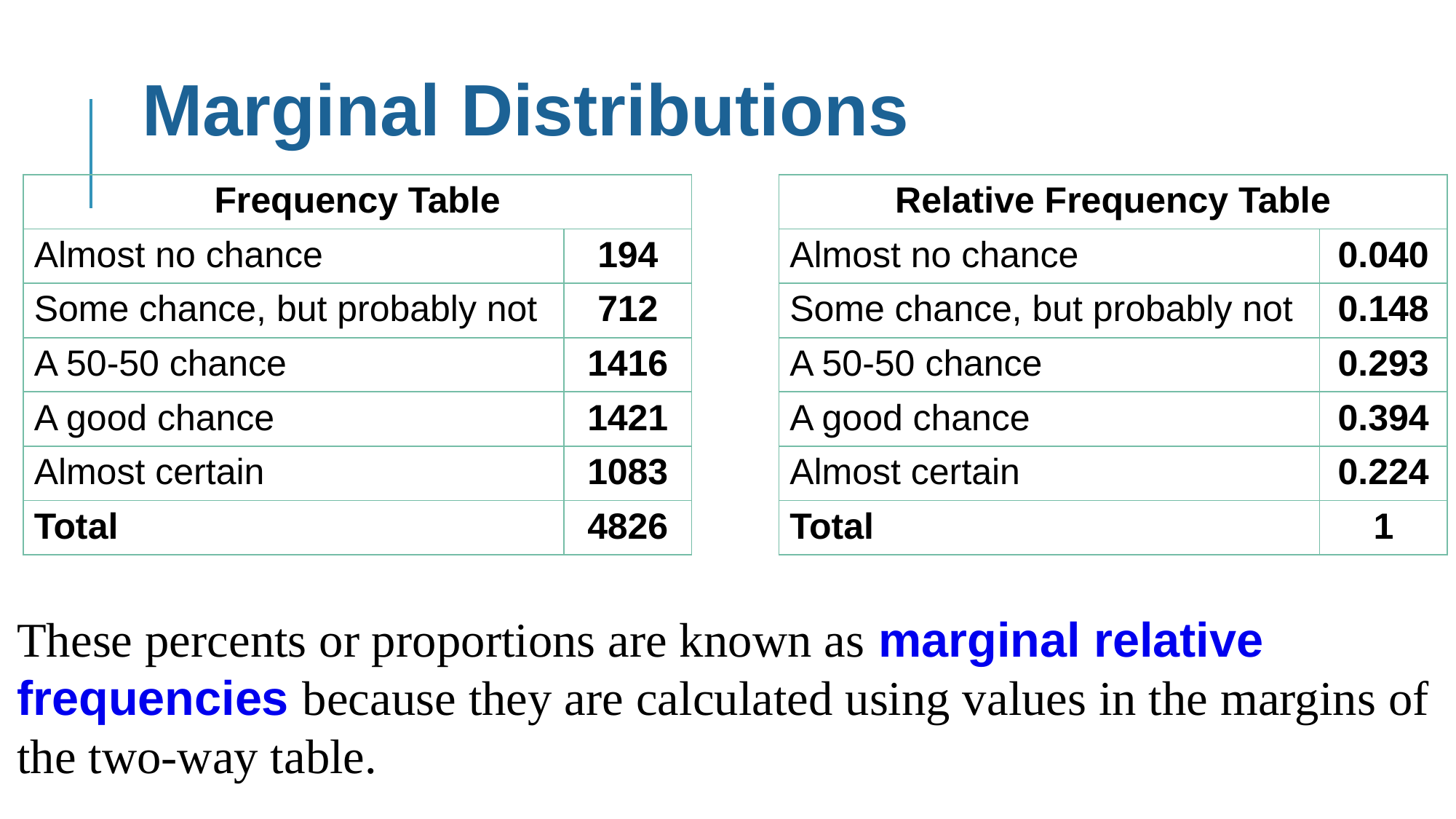

Marginal Distributions
| Frequency Table |  |
| --- | --- |
| Almost no chance | 194 |
| Some chance, but probably not | 712 |
| A 50-50 chance | 1416 |
| A good chance | 1421 |
| Almost certain | 1083 |
| Total | 4826 |
| Relative Frequency Table |  |
| --- | --- |
| Almost no chance | 0.040 |
| Some chance, but probably not | 0.148 |
| A 50-50 chance | 0.293 |
| A good chance | 0.394 |
| Almost certain | 0.224 |
| Total | 1 |
These percents or proportions are known as marginal relative frequencies because they are calculated using values in the margins of the two-way table.